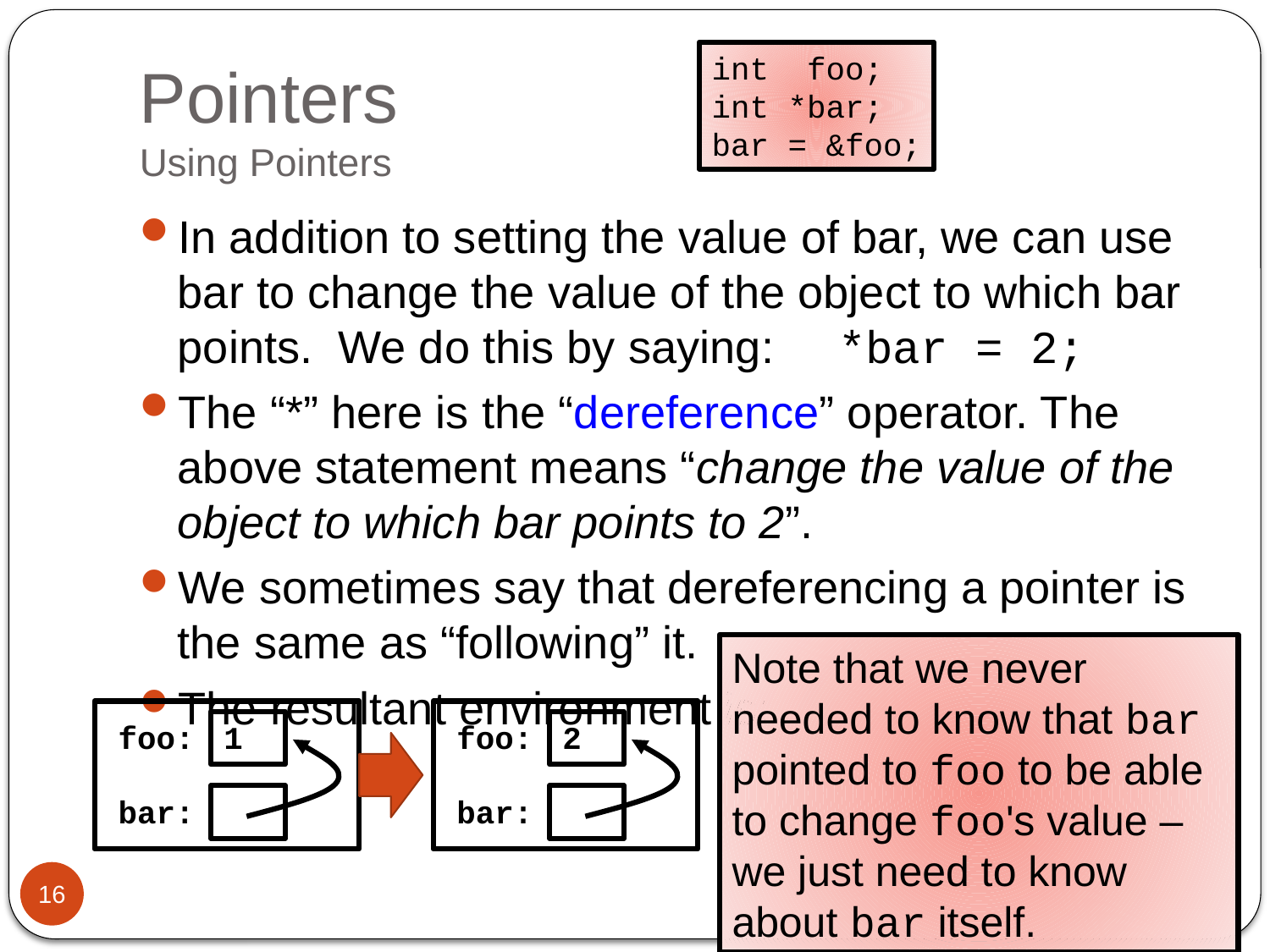

# Pointers Using Pointers
int  foo;
int *bar;
bar = &foo;
In addition to setting the value of bar, we can use bar to change the value of the object to which bar points.  We do this by saying:     *bar = 2;
The “*” here is the “dereference” operator. The above statement means “change the value of the object to which bar points to 2”.
We sometimes say that dereferencing a pointer is the same as “following” it.
The resultant environment is:
Note that we never needed to know that bar pointed to foo to be able to change foo's value – we just need to know about bar itself.

foo:

1
foo:

2

bar:

bar:

16